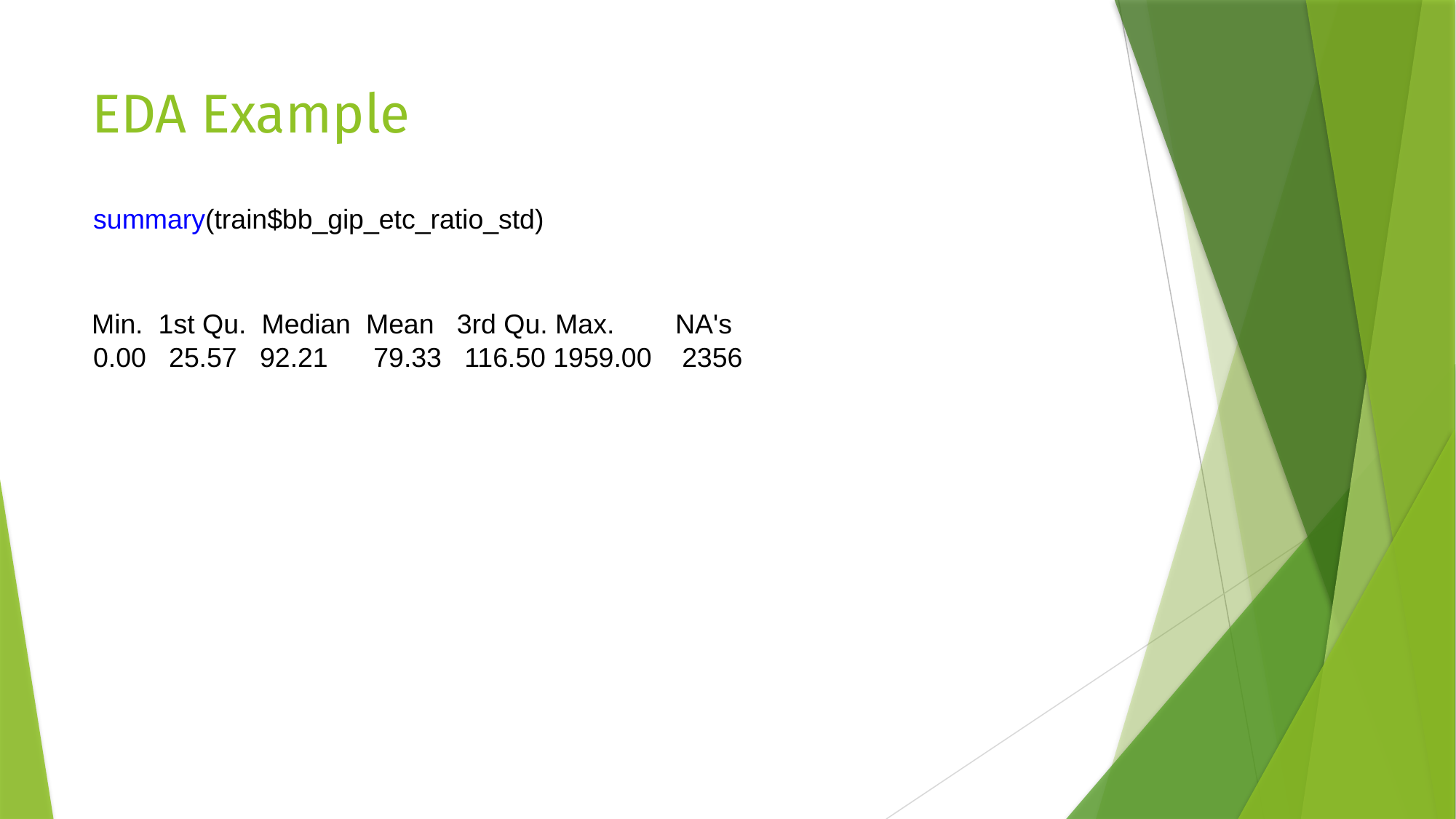

# EDA Example
summary(train$bb_gip_etc_ratio_std)
Min.  1st Qu.  Median  Mean   3rd Qu. Max.        NA's
0.00   25.57   92.21      79.33   116.50 1959.00    2356